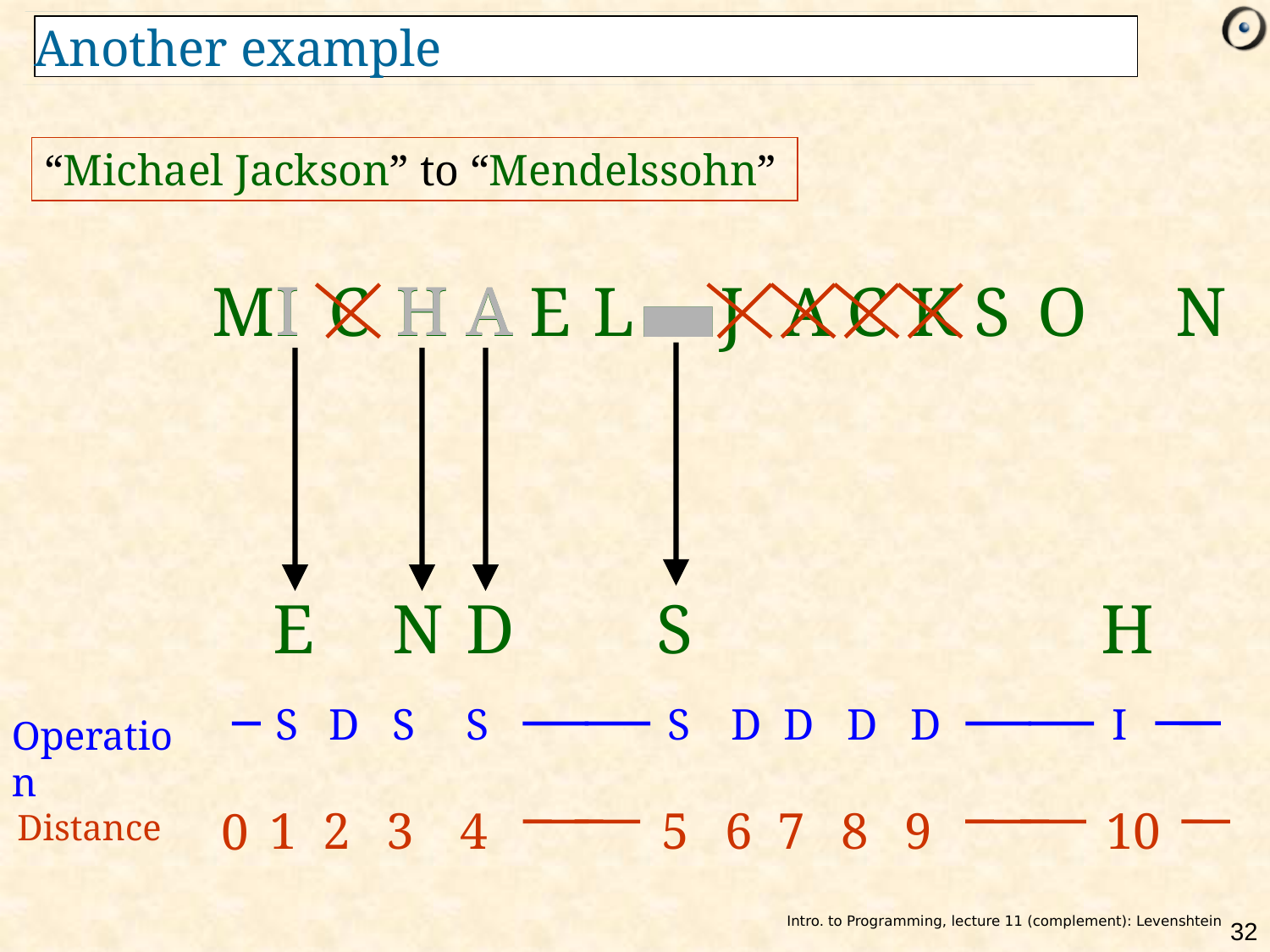

# Another example
“Michael Jackson” to “Mendelssohn”
H
I
A
M
I
C
H
A
E
L
J
A
C
K
S
O
N

E
N
D
S
H
S
D
S
S
S
D
D
D
D
I
Operation

1
2
3
4
5
6
7
8
9
10
0
Distance

Intro. to Programming, lecture 11 (complement): Levenshtein